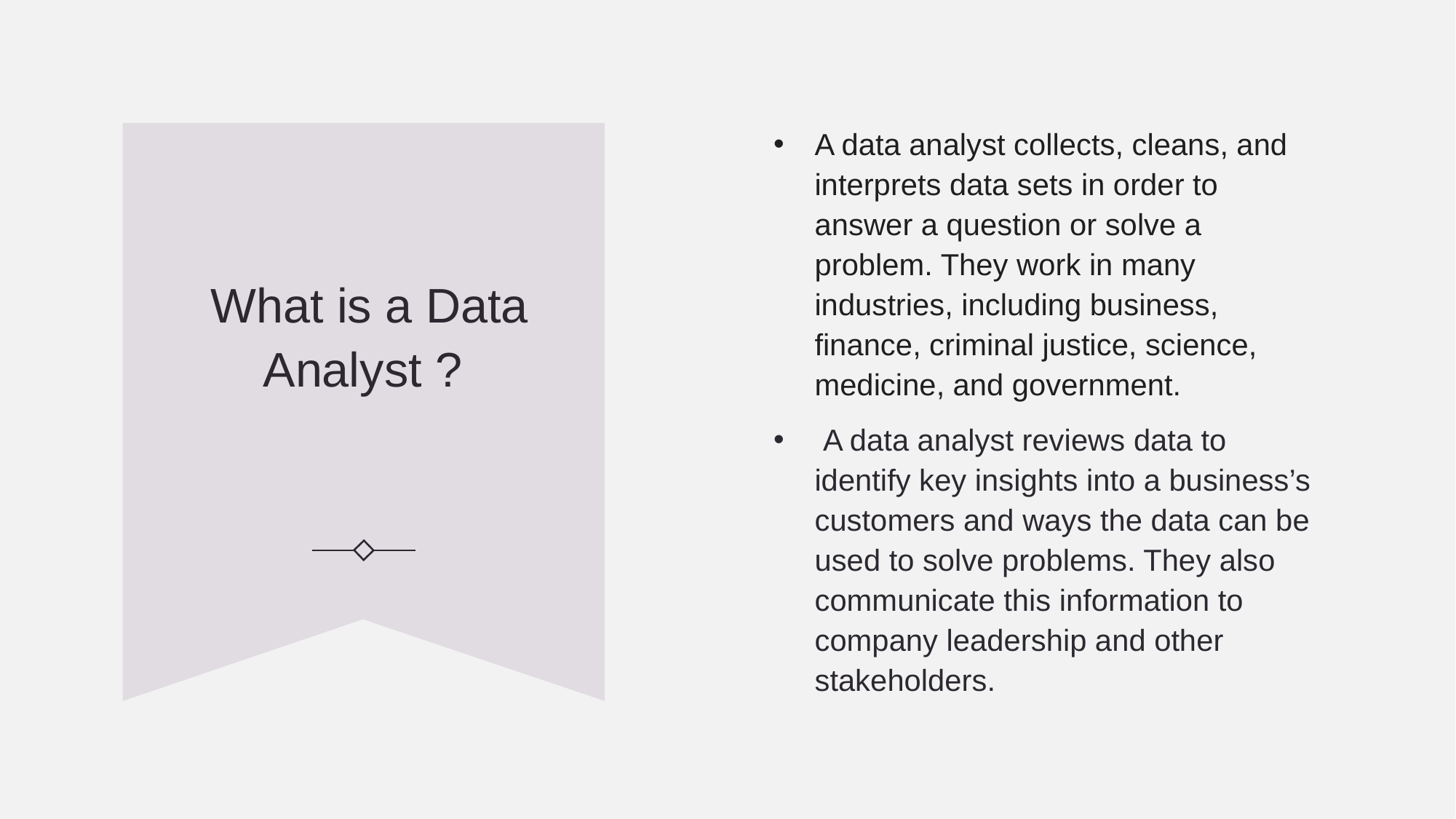

A data analyst collects, cleans, and interprets data sets in order to answer a question or solve a problem. They work in many industries, including business, finance, criminal justice, science, medicine, and government.
 A data analyst reviews data to identify key insights into a business’s customers and ways the data can be used to solve problems. They also communicate this information to company leadership and other stakeholders.

# What is a Data Analyst ?